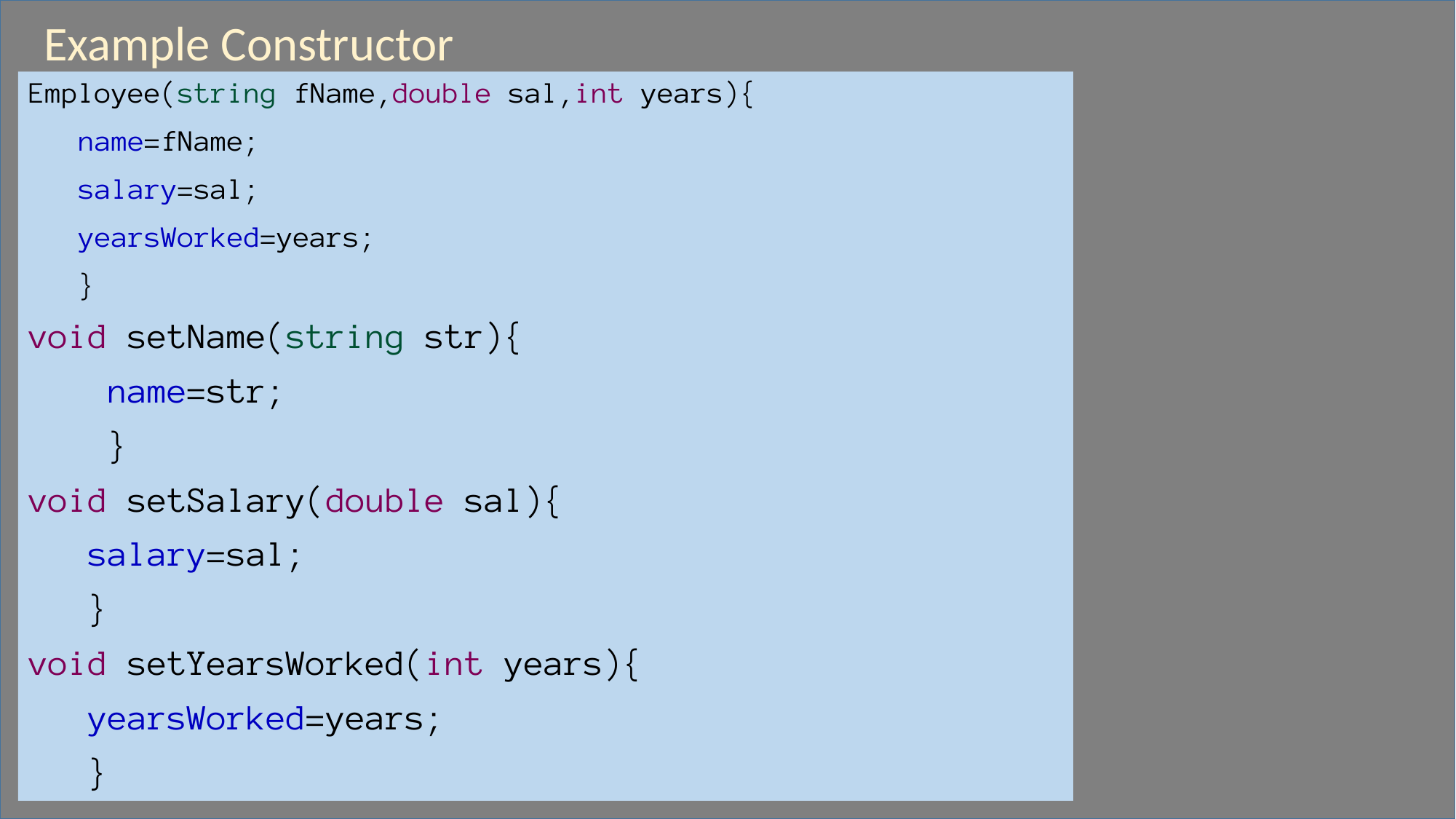

Example Constructor
Employee(string fName,double sal,int years){
   name=fName;
   salary=sal;
   yearsWorked=years;
   }
void setName(string str){
    name=str;
    }
void setSalary(double sal){
   salary=sal;
   }
void setYearsWorked(int years){
   yearsWorked=years;
   }